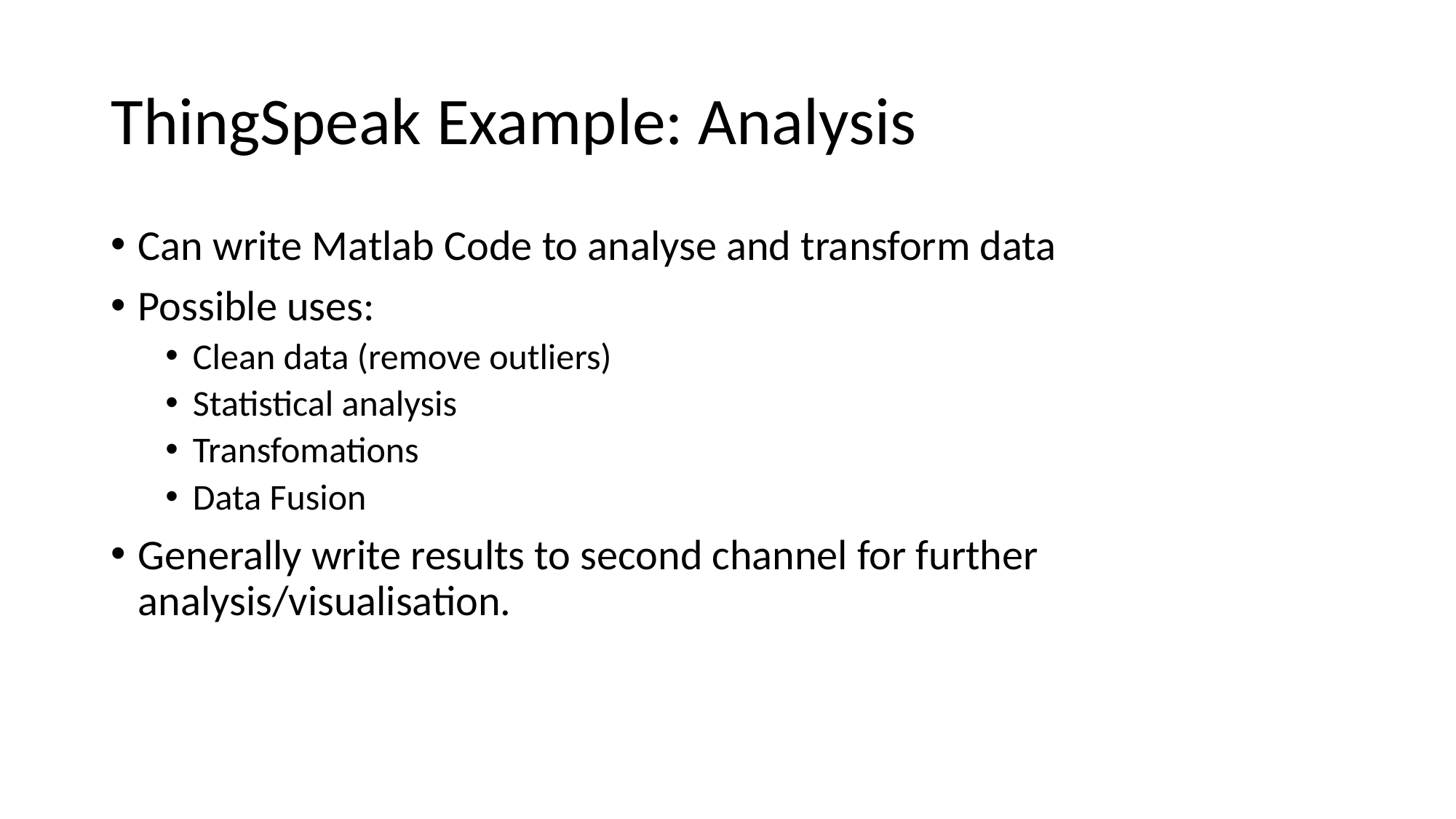

# ThingSpeak Example: Analysis
Can write Matlab Code to analyse and transform data
Possible uses:
Clean data (remove outliers)
Statistical analysis
Transfomations
Data Fusion
Generally write results to second channel for further analysis/visualisation.